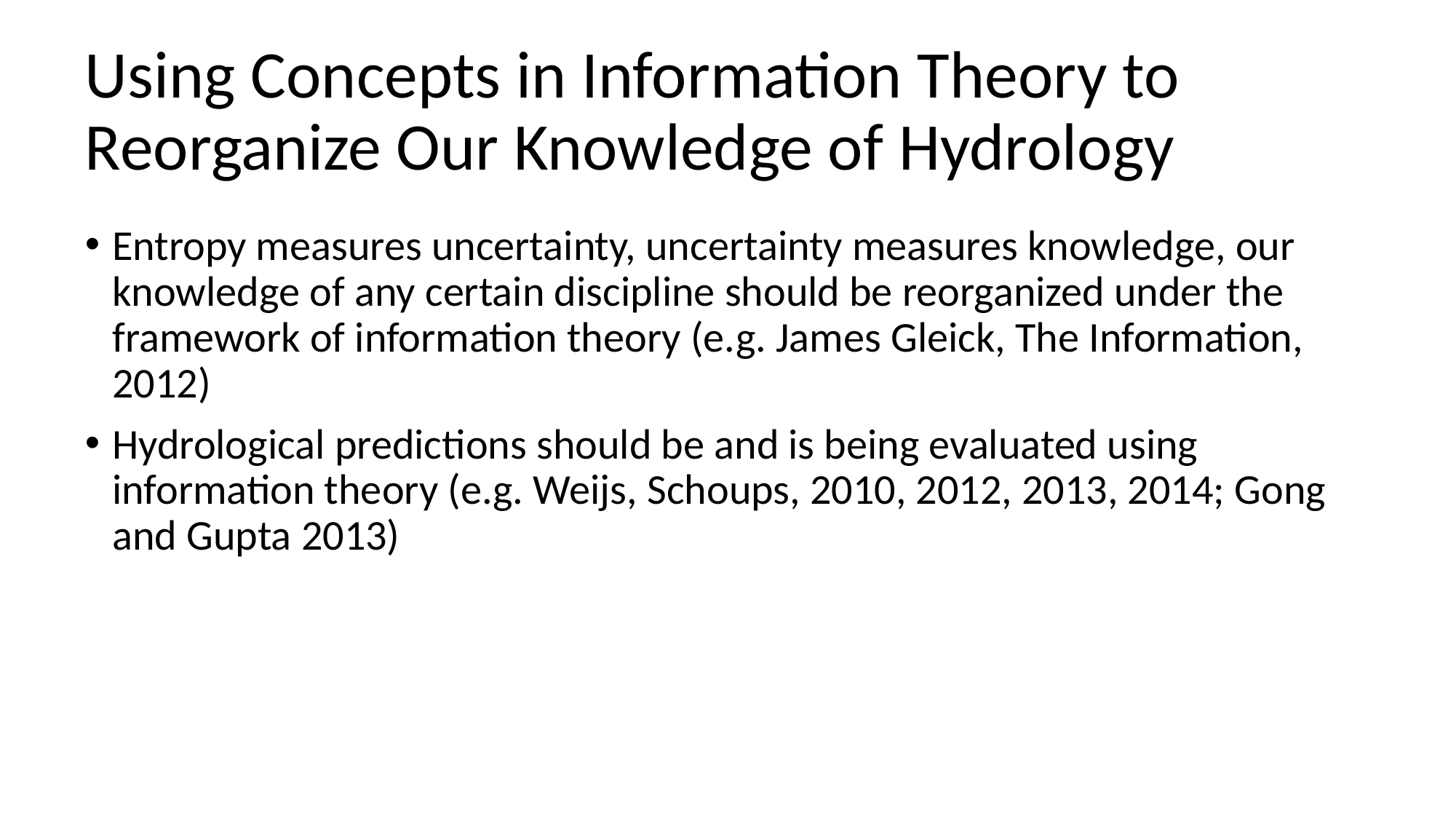

# Using Concepts in Information Theory to Reorganize Our Knowledge of Hydrology
Entropy measures uncertainty, uncertainty measures knowledge, our knowledge of any certain discipline should be reorganized under the framework of information theory (e.g. James Gleick, The Information, 2012)
Hydrological predictions should be and is being evaluated using information theory (e.g. Weijs, Schoups, 2010, 2012, 2013, 2014; Gong and Gupta 2013)